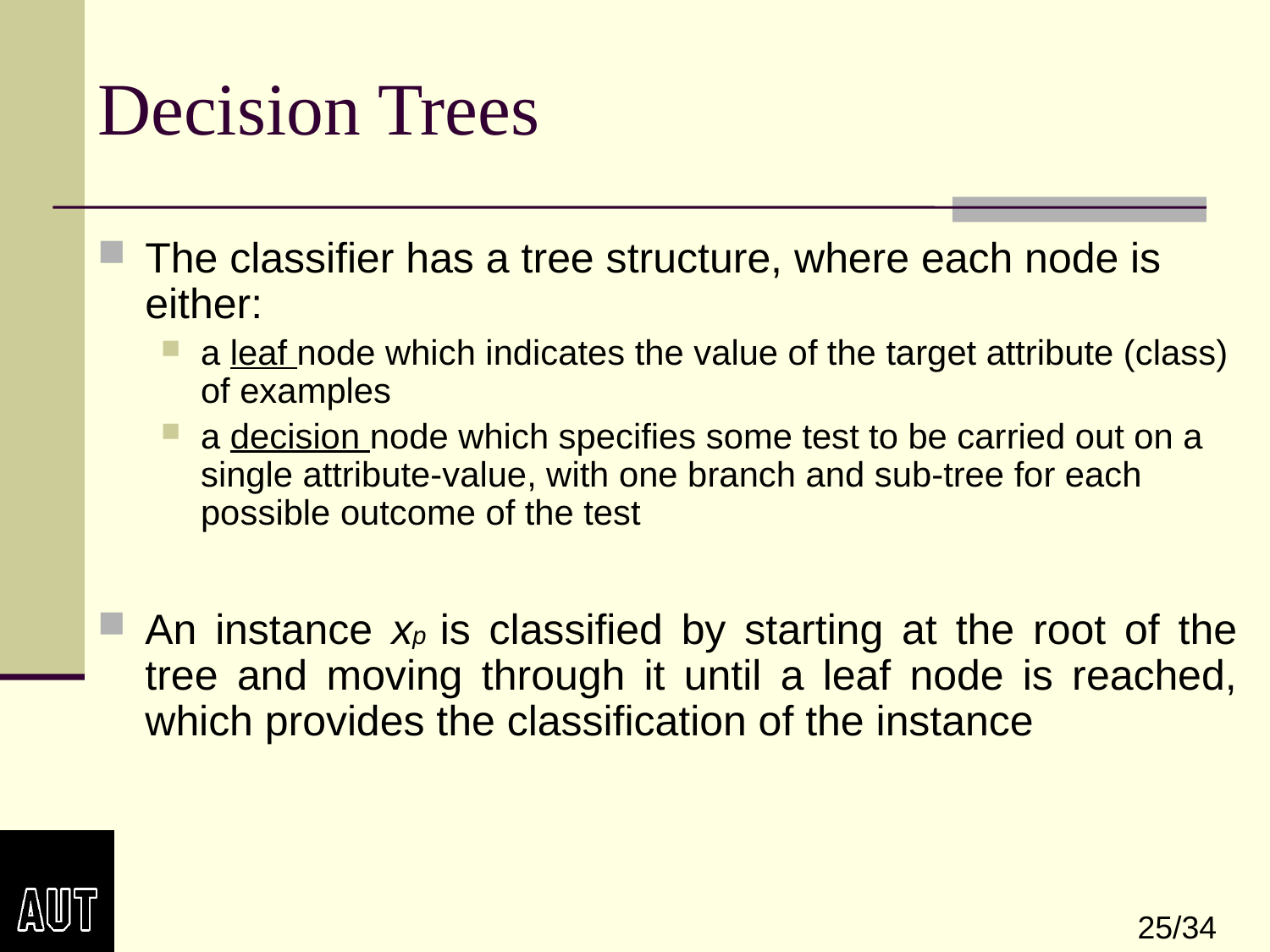

# Decision Trees
The classifier has a tree structure, where each node is either:
a leaf node which indicates the value of the target attribute (class) of examples
a decision node which specifies some test to be carried out on a single attribute-value, with one branch and sub-tree for each possible outcome of the test

An instance xp is classified by starting at the root of the tree and moving through it until a leaf node is reached, which provides the classification of the instance